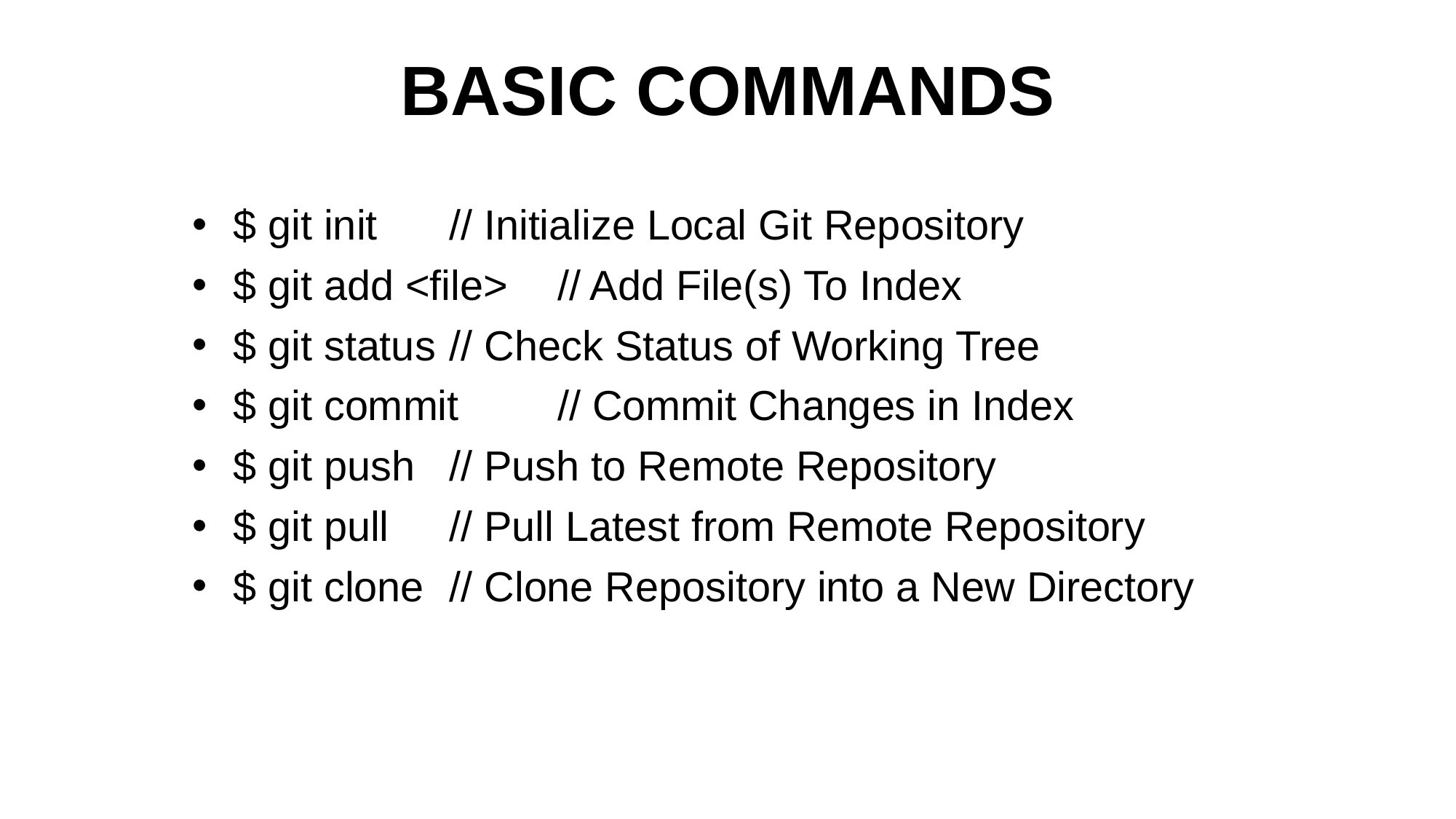

# BASIC COMMANDS
$ git init		// Initialize Local Git Repository
$ git add <file>	// Add File(s) To Index
$ git status		// Check Status of Working Tree
$ git commit		// Commit Changes in Index
$ git push		// Push to Remote Repository
$ git pull		// Pull Latest from Remote Repository
$ git clone		// Clone Repository into a New Directory